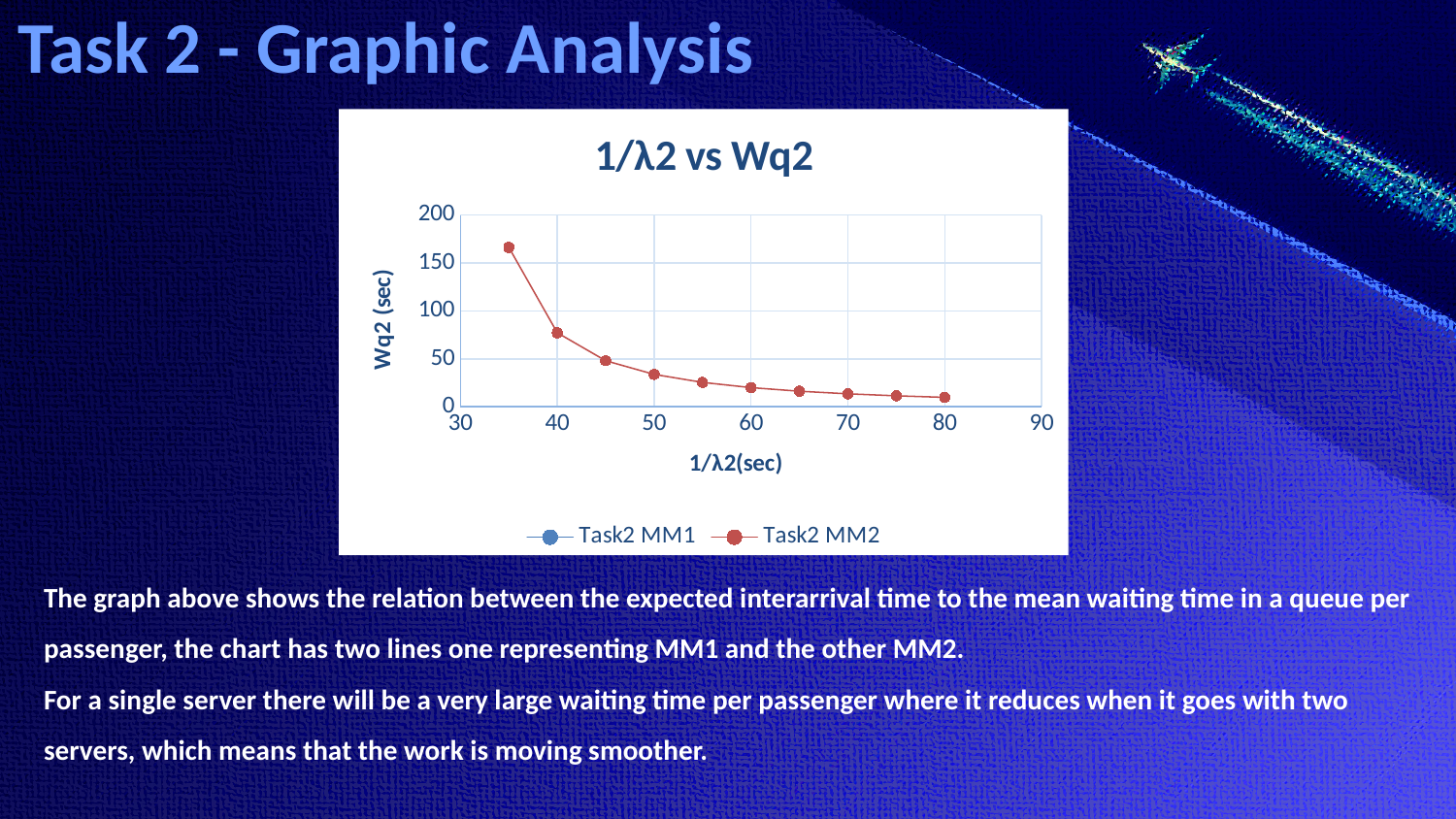

# Task 2 - Graphic Analysis

### Chart: 1/λ2 vs Wq2

| Category |  |  |
|---|---|---|
The graph above shows the relation between the expected interarrival time to the mean waiting time in a queue per passenger, the chart has two lines one representing MM1 and the other MM2.
For a single server there will be a very large waiting time per passenger where it reduces when it goes with two servers, which means that the work is moving smoother.